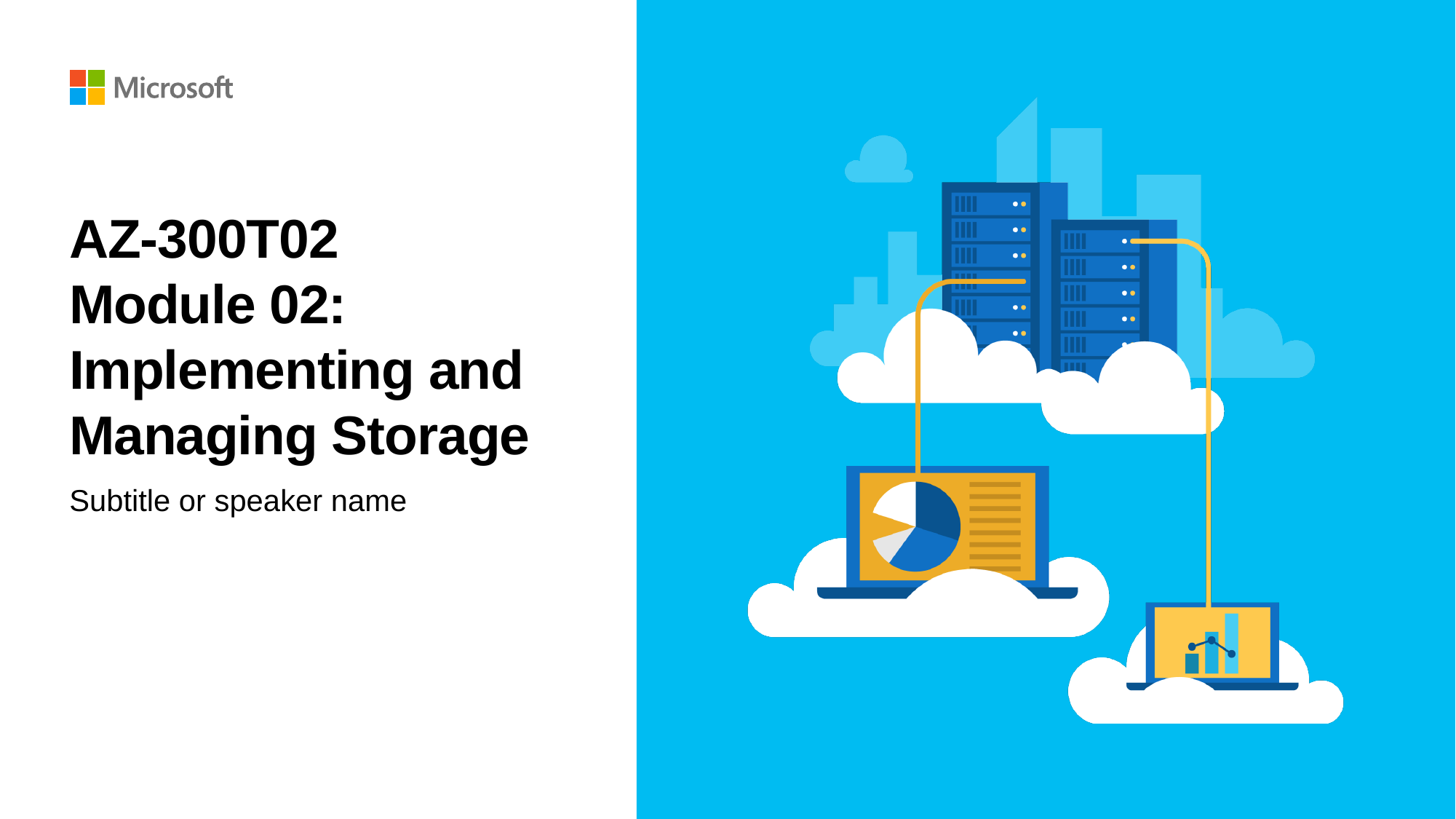

# AZ-300T02 Module 02: Implementing and Managing Storage
Subtitle or speaker name